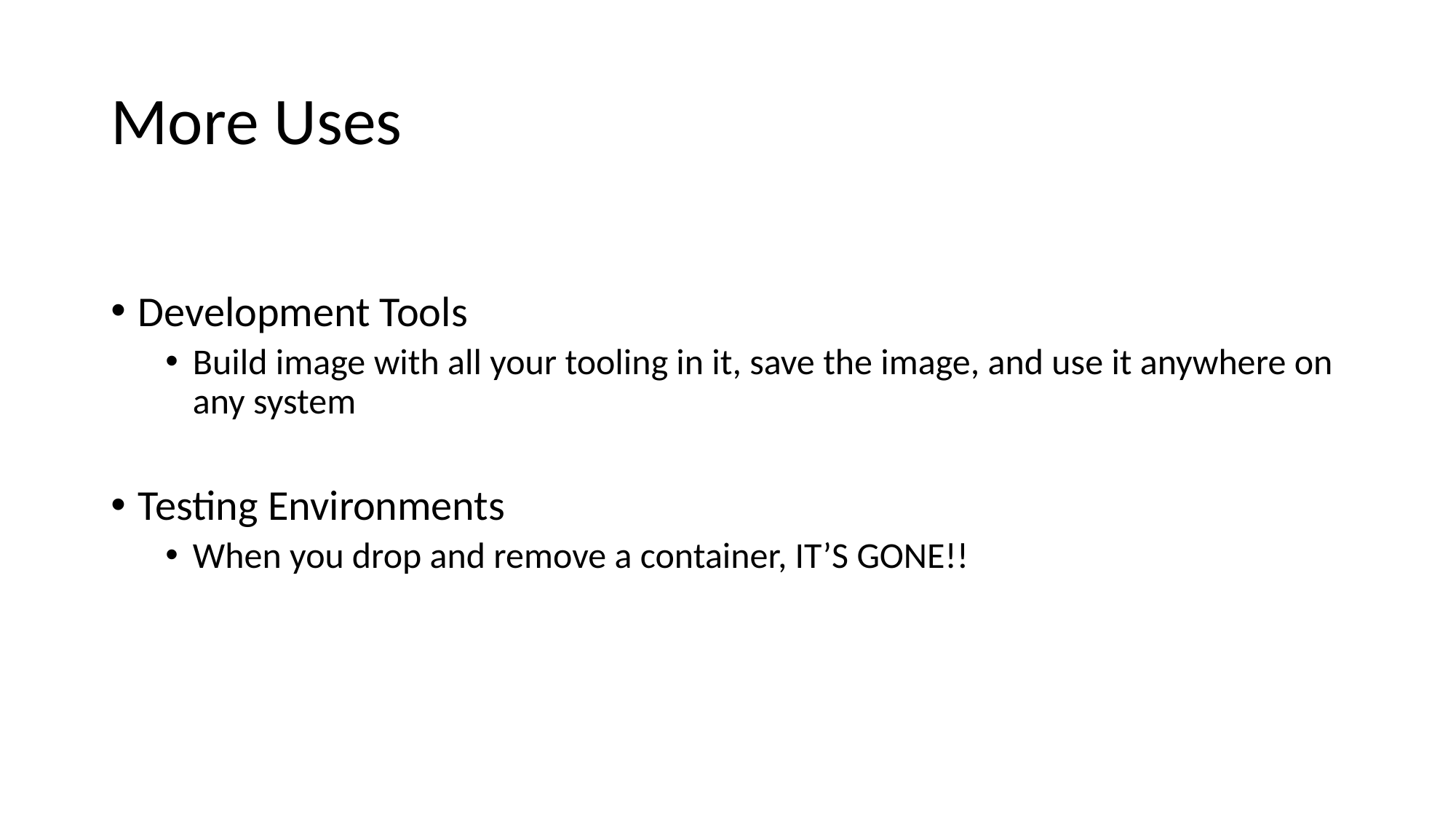

# More Uses

Development Tools
Build image with all your tooling in it, save the image, and use it anywhere on any system

Testing Environments
When you drop and remove a container, IT’S GONE!!